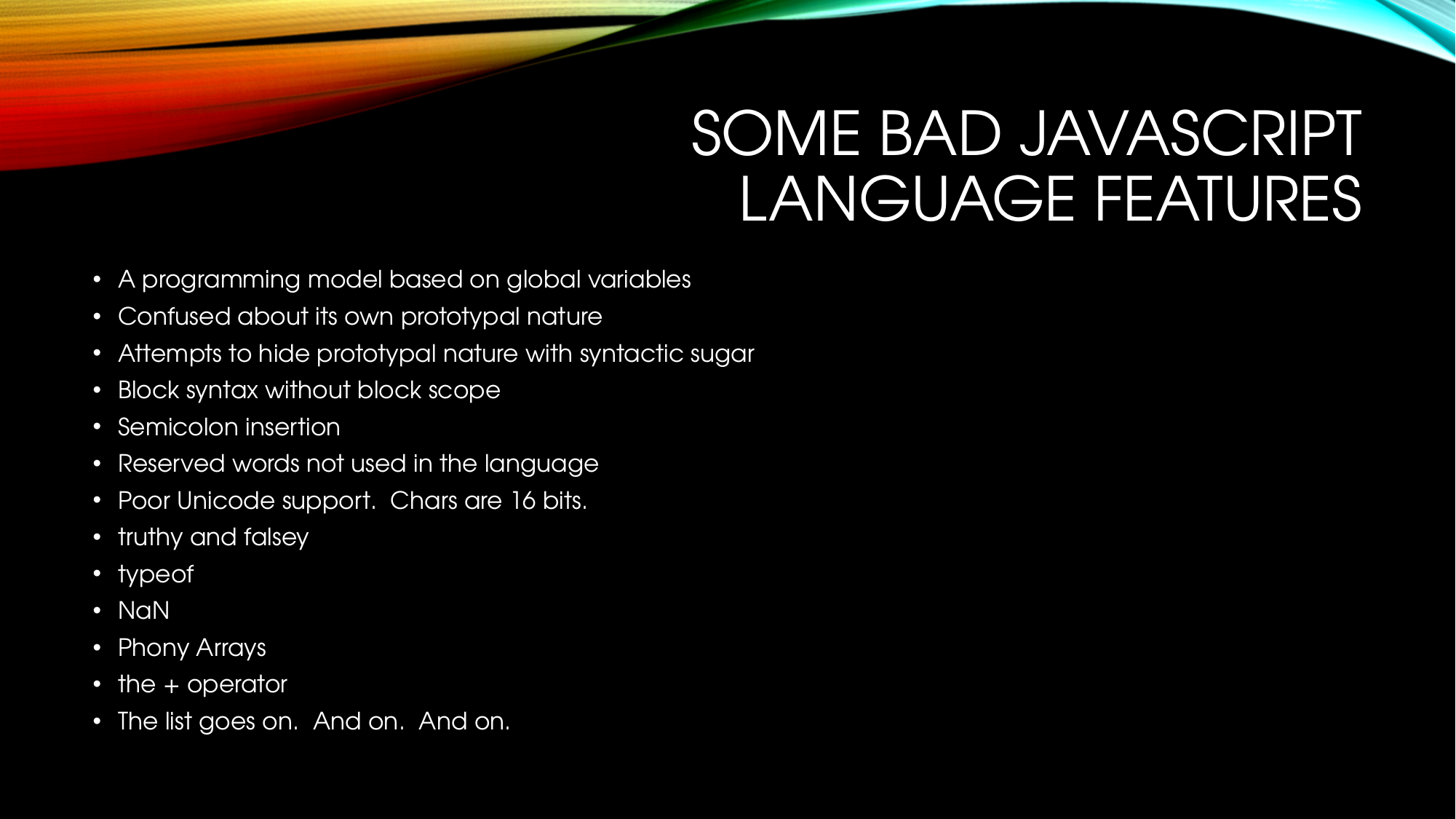

# Some Bad JavaScript Language Features
A programming model based on global variables
Confused about its own prototypal nature
Attempts to hide prototypal nature with syntactic sugar
Block syntax without block scope
Semicolon insertion
Reserved words not used in the language
Poor Unicode support.  Chars are 16 bits.
truthy and falsey
typeof
NaN
Phony Arrays
the + operator
The list goes on.  And on.  And on.